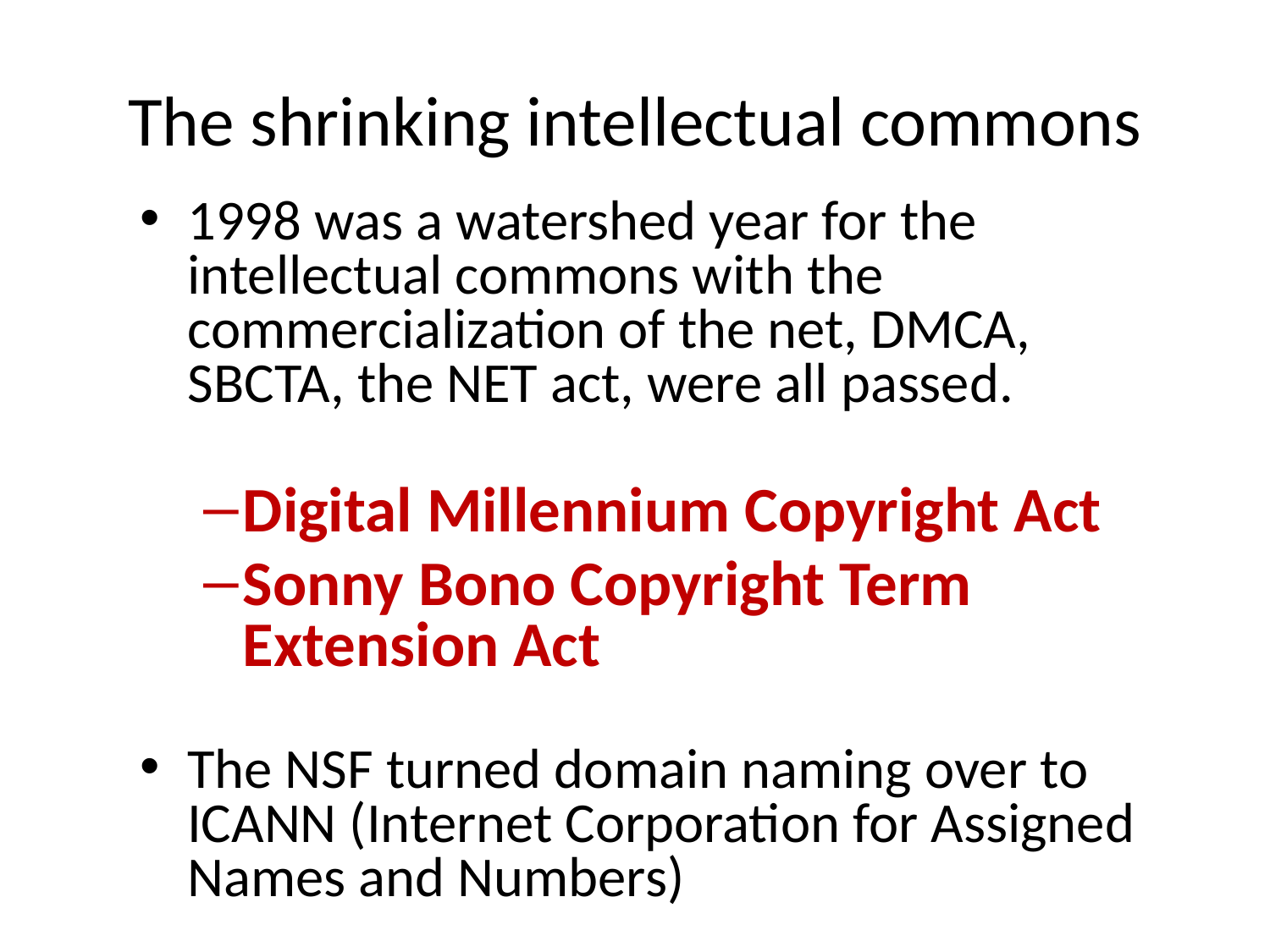

# The shrinking intellectual commons
1998 was a watershed year for the intellectual commons with the commercialization of the net, DMCA, SBCTA, the NET act, were all passed.

Digital Millennium Copyright Act
Sonny Bono Copyright Term Extension Act

The NSF turned domain naming over to ICANN (Internet Corporation for Assigned Names and Numbers)